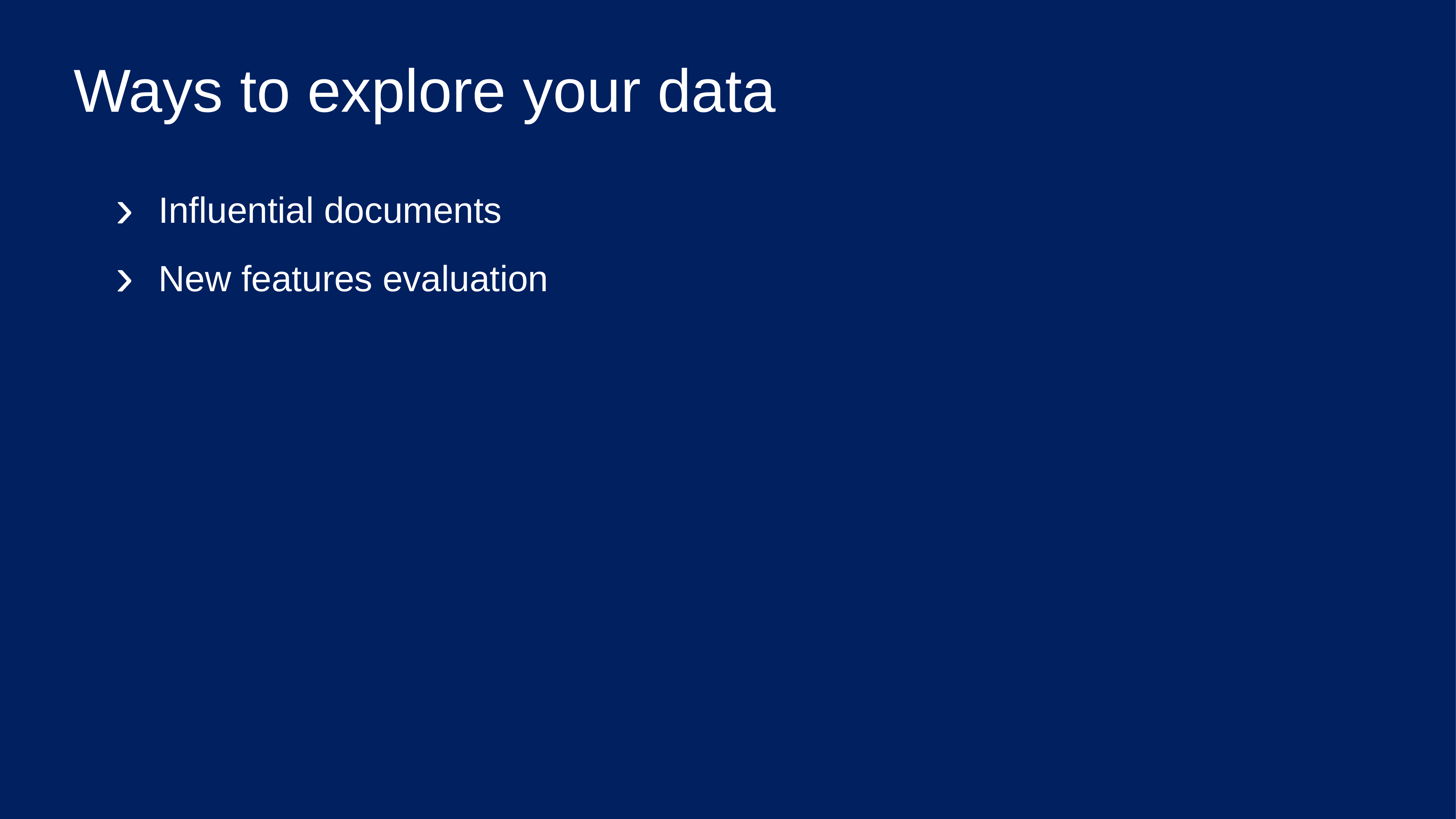

# Ways to explore your data
Influential documents
New features evaluation